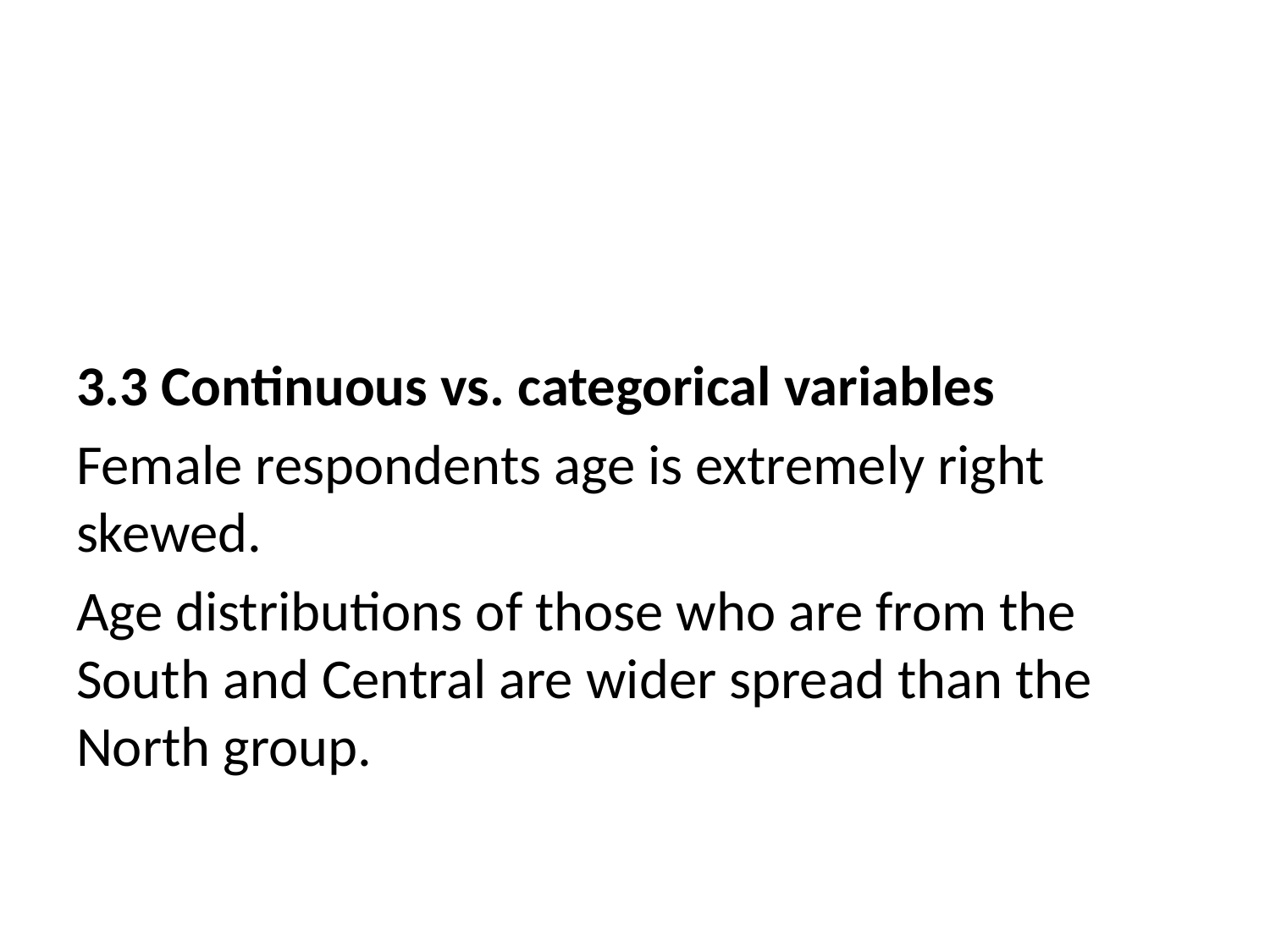

3.3 Continuous vs. categorical variables
Female respondents age is extremely right skewed.
Age distributions of those who are from the South and Central are wider spread than the North group.